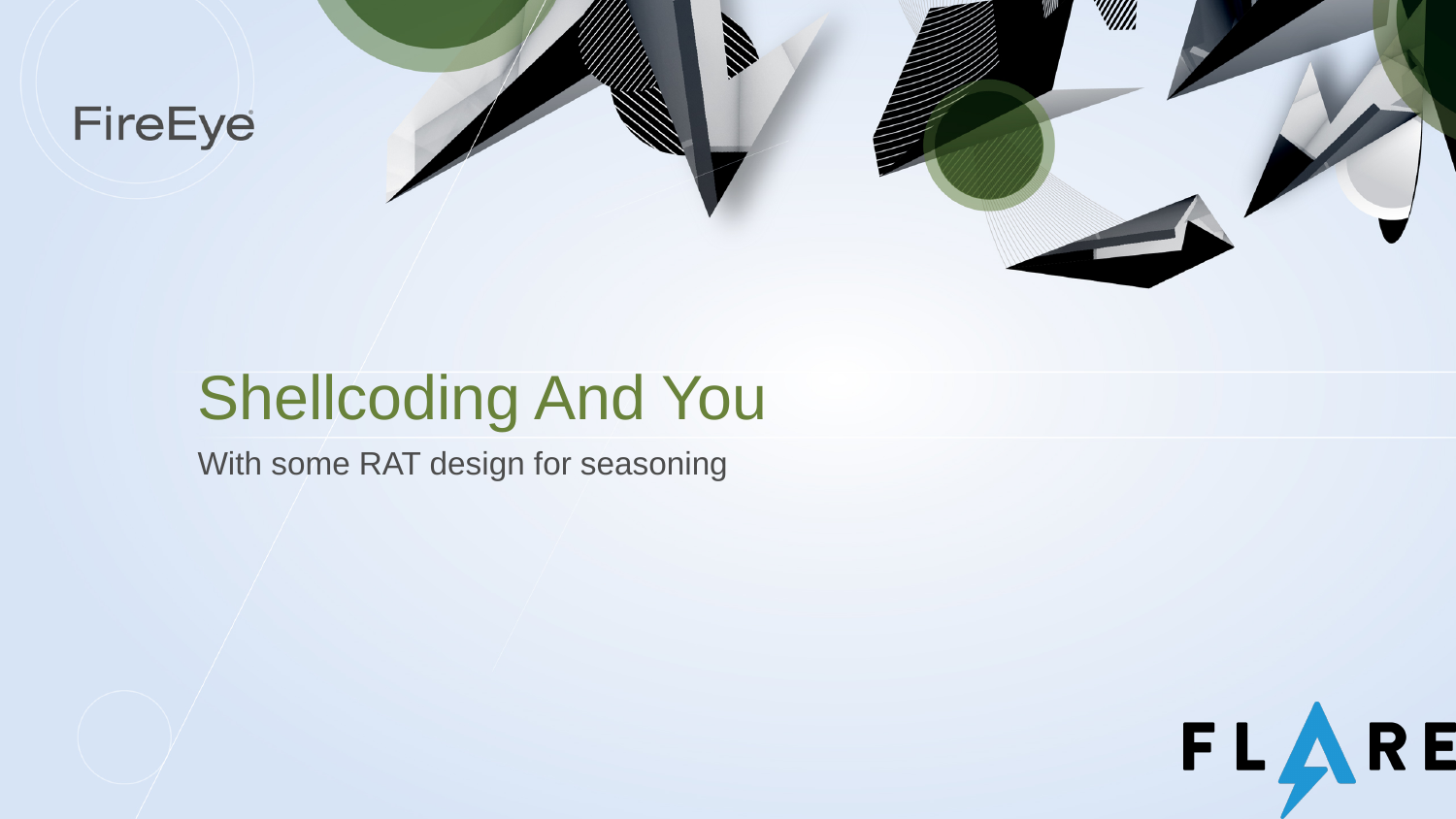

# Shellcoding And You
With some RAT design for seasoning